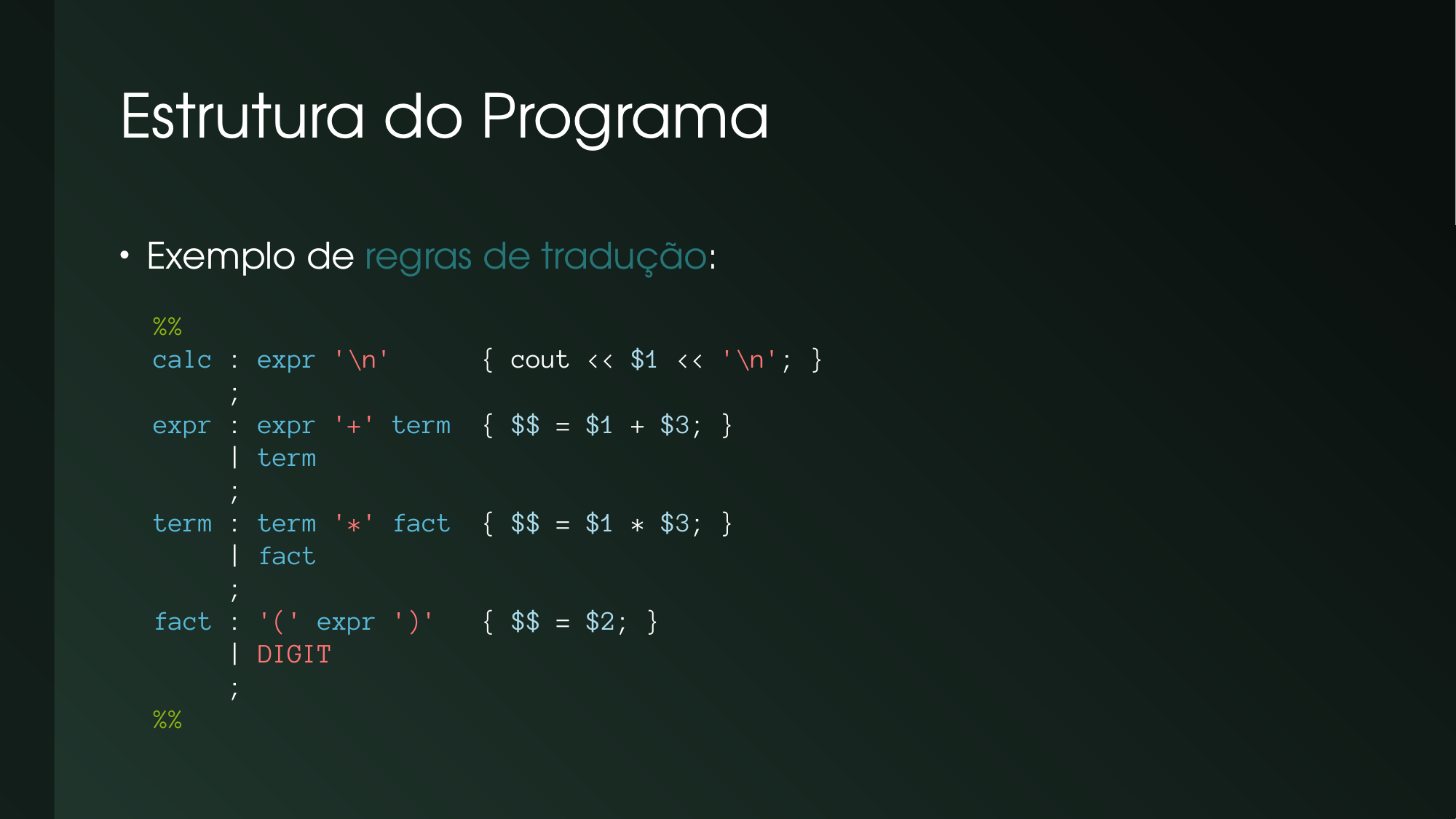

# Estrutura do Programa
Exemplo de regras de tradução:
%%
calc : expr '\n'      { cout << $1 << '\n'; }
     ;
expr : expr '+' term  { $$ = $1 + $3; }
     | term
     ;
term : term '*' fact  { $$ = $1 * $3; }
     | fact
     ;
fact : '(' expr ')'   { $$ = $2; }
     | DIGIT
     ;
%%